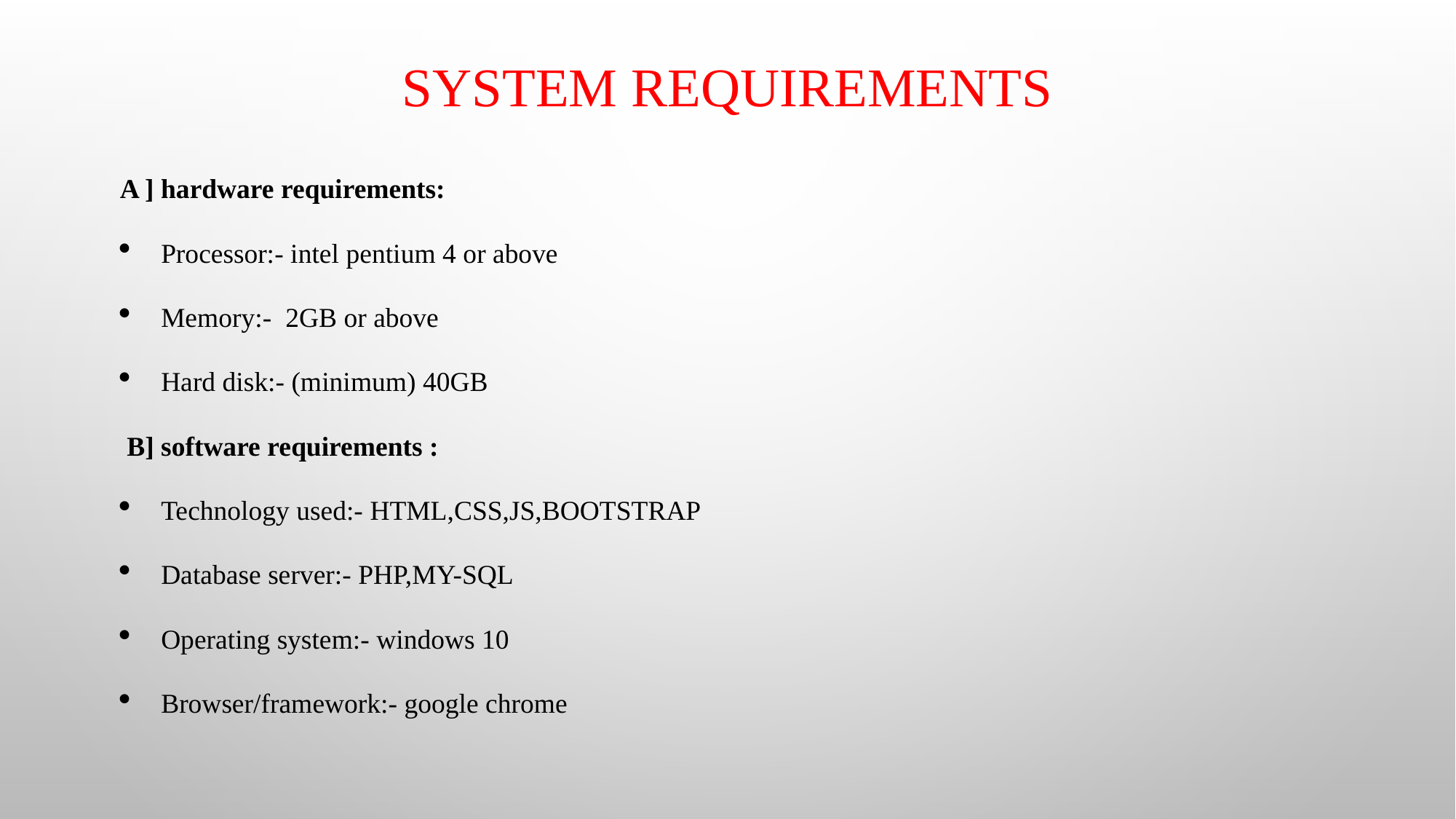

# SYSTEM REQUIREMENTS
A ] hardware requirements:
Processor:- intel pentium 4 or above
Memory:-  2GB or above
Hard disk:- (minimum) 40GB
 B] software requirements :
Technology used:- HTML,CSS,JS,BOOTSTRAP
Database server:- PHP,MY-SQL
Operating system:- windows 10
Browser/framework:- google chrome